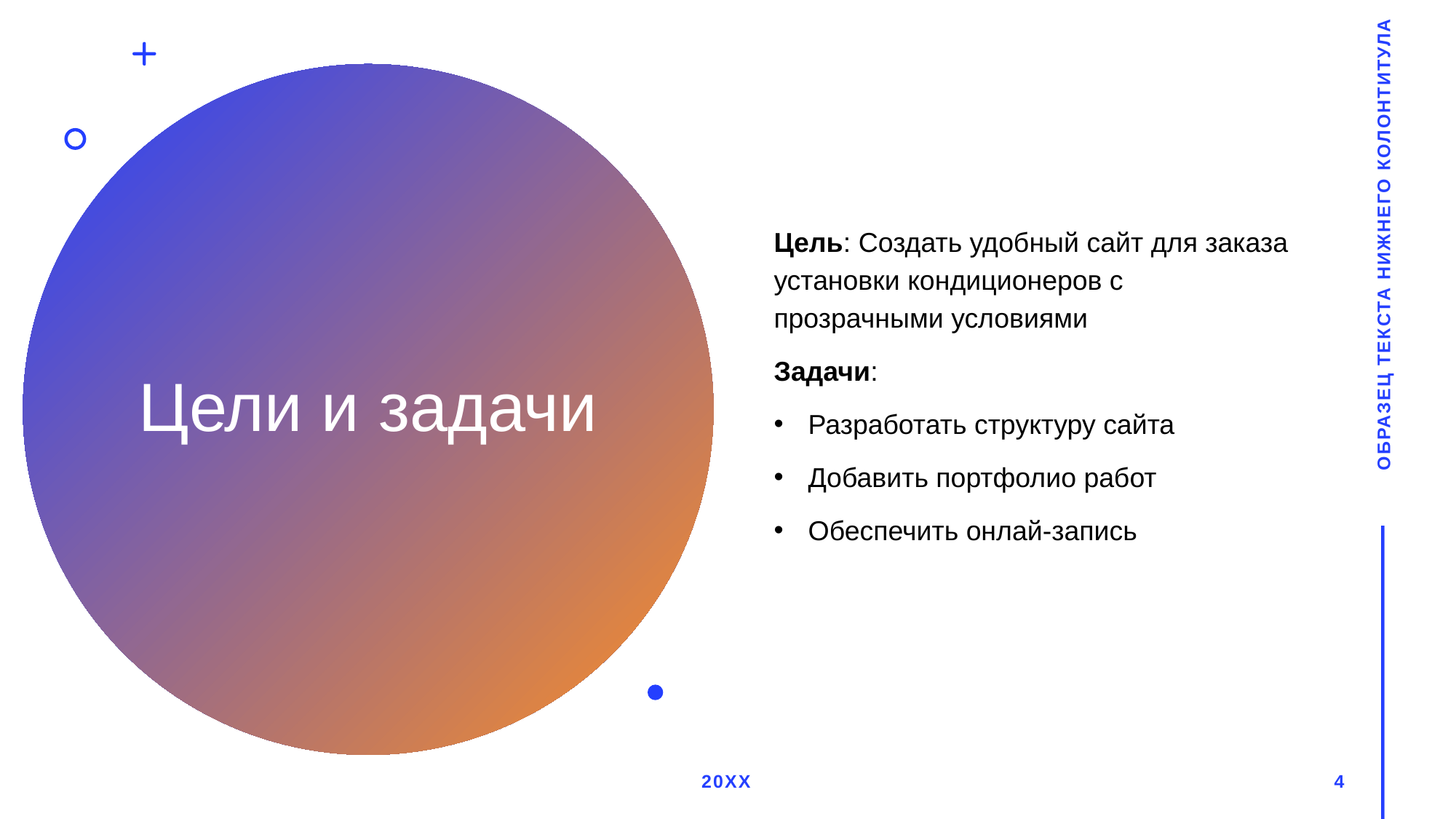

Цель: Создать удобный сайт для заказа установки кондиционеров с прозрачными условиями
Задачи:
Разработать структуру сайта
Добавить портфолио работ
Обеспечить онлай-запись

Образец текста нижнего колонтитула
# Цели и задачи
20xx
4